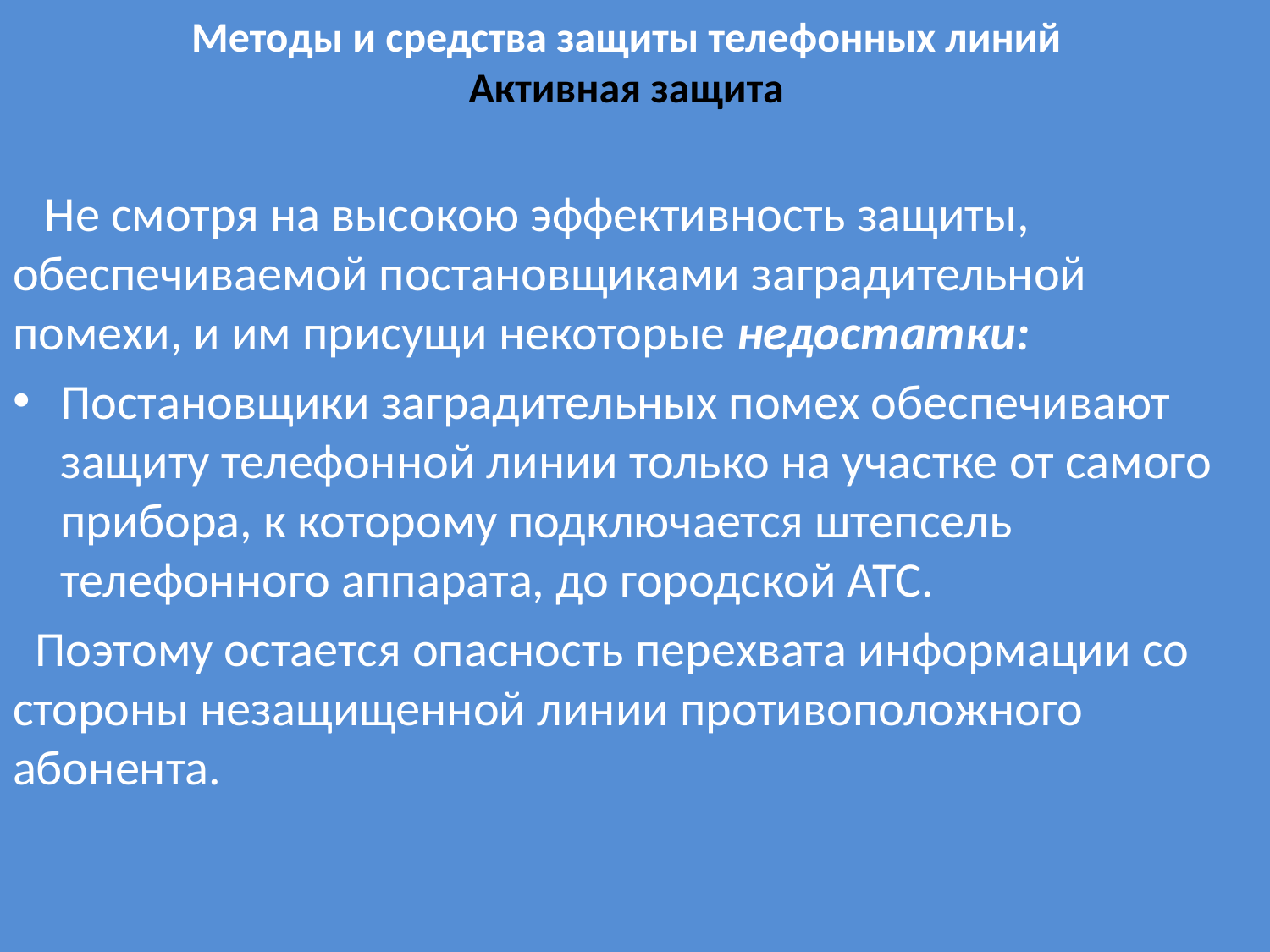

# Методы и средства защиты телефонных линий Активная защита
    Не смотря на высокою эффективность защиты, обеспечиваемой постановщиками заградительной помехи, и им присущи некоторые недостатки:
Постановщики заградительных помех обеспечивают защиту телефонной линии только на участке от самого прибора, к которому подключается штепсель телефонного аппарата, до городской АТС.
  Поэтому остается опасность перехвата информации со стороны незащищенной линии противоположного абонента.